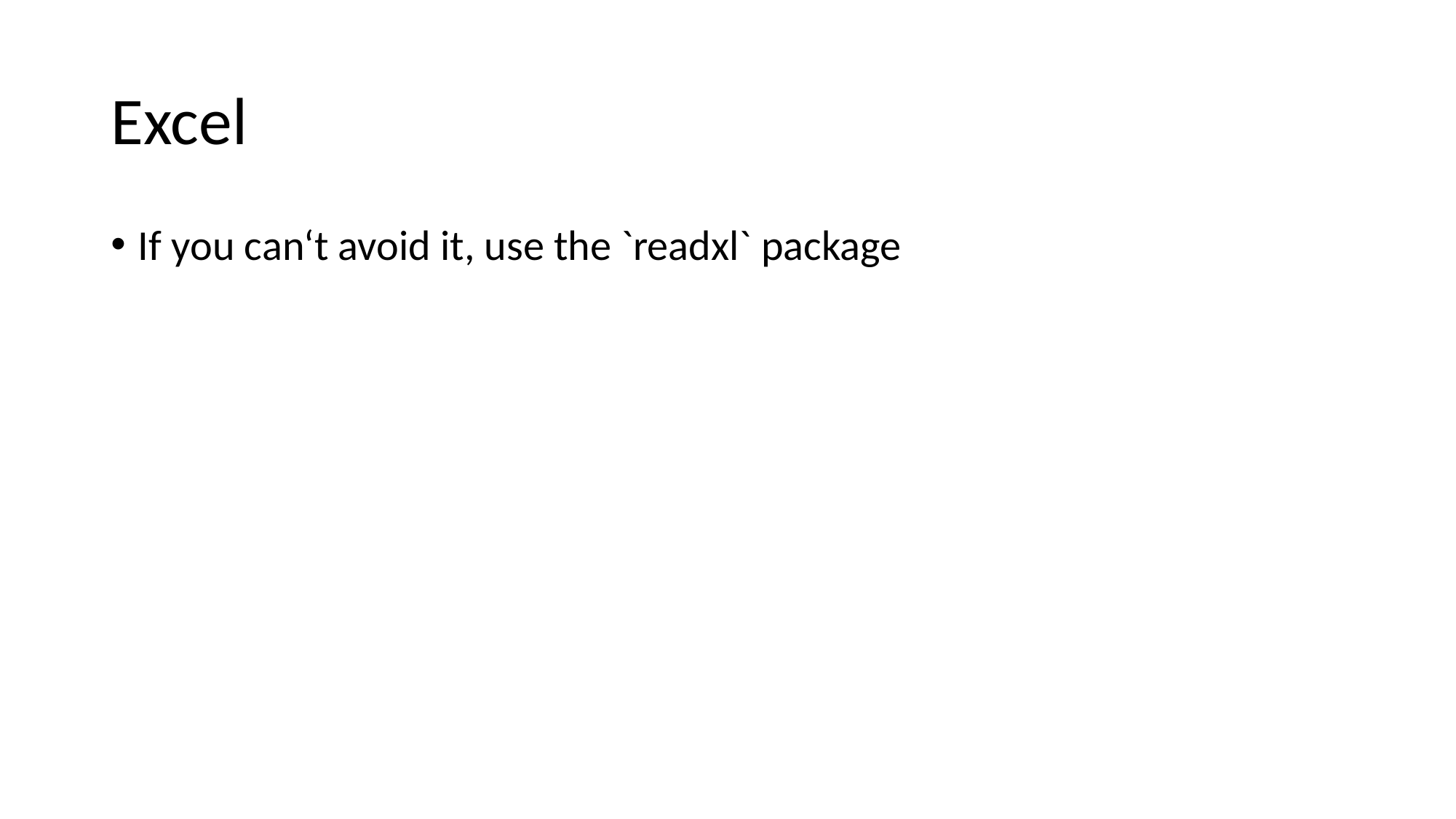

# Excel
If you can‘t avoid it, use the `readxl` package